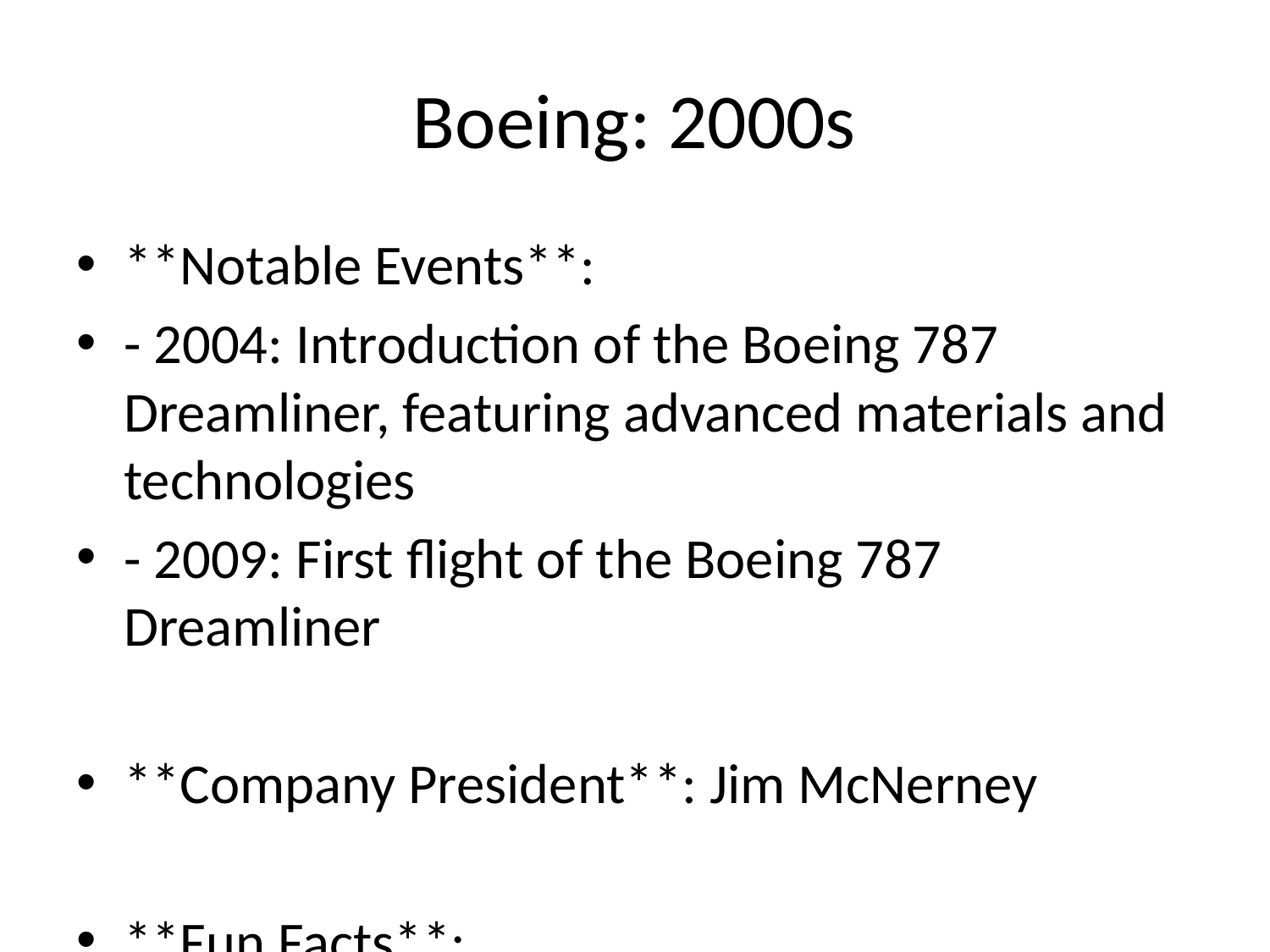

# Boeing: 2000s
**Notable Events**:
- 2004: Introduction of the Boeing 787 Dreamliner, featuring advanced materials and technologies
- 2009: First flight of the Boeing 787 Dreamliner

**Company President**: Jim McNerney

**Fun Facts**:
- The Boeing 787 Dreamliner uses composite materials for most of its construction, making it lighter and more fuel-efficient.